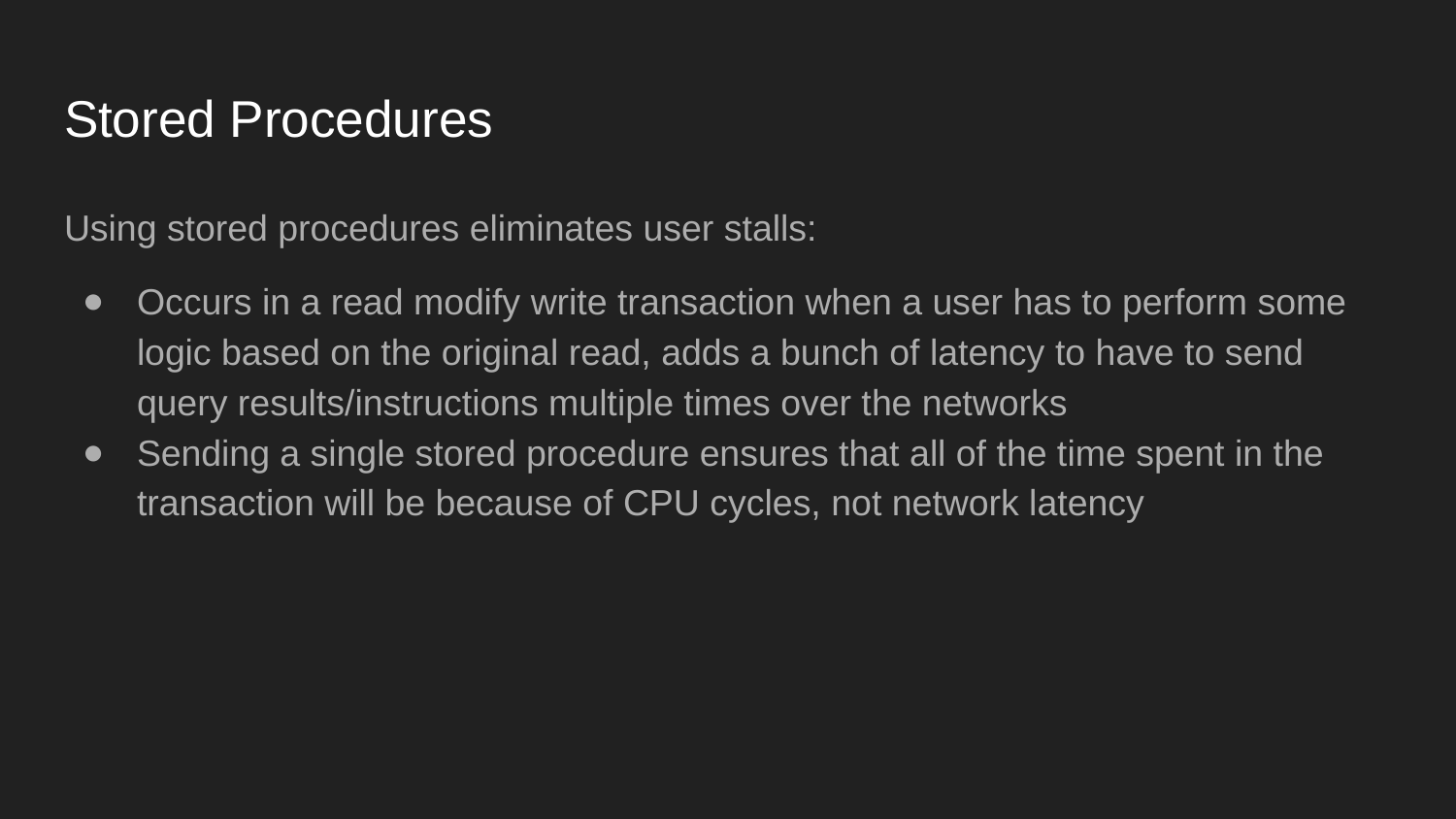

# Stored Procedures
Using stored procedures eliminates user stalls:
Occurs in a read modify write transaction when a user has to perform some logic based on the original read, adds a bunch of latency to have to send query results/instructions multiple times over the networks
Sending a single stored procedure ensures that all of the time spent in the transaction will be because of CPU cycles, not network latency